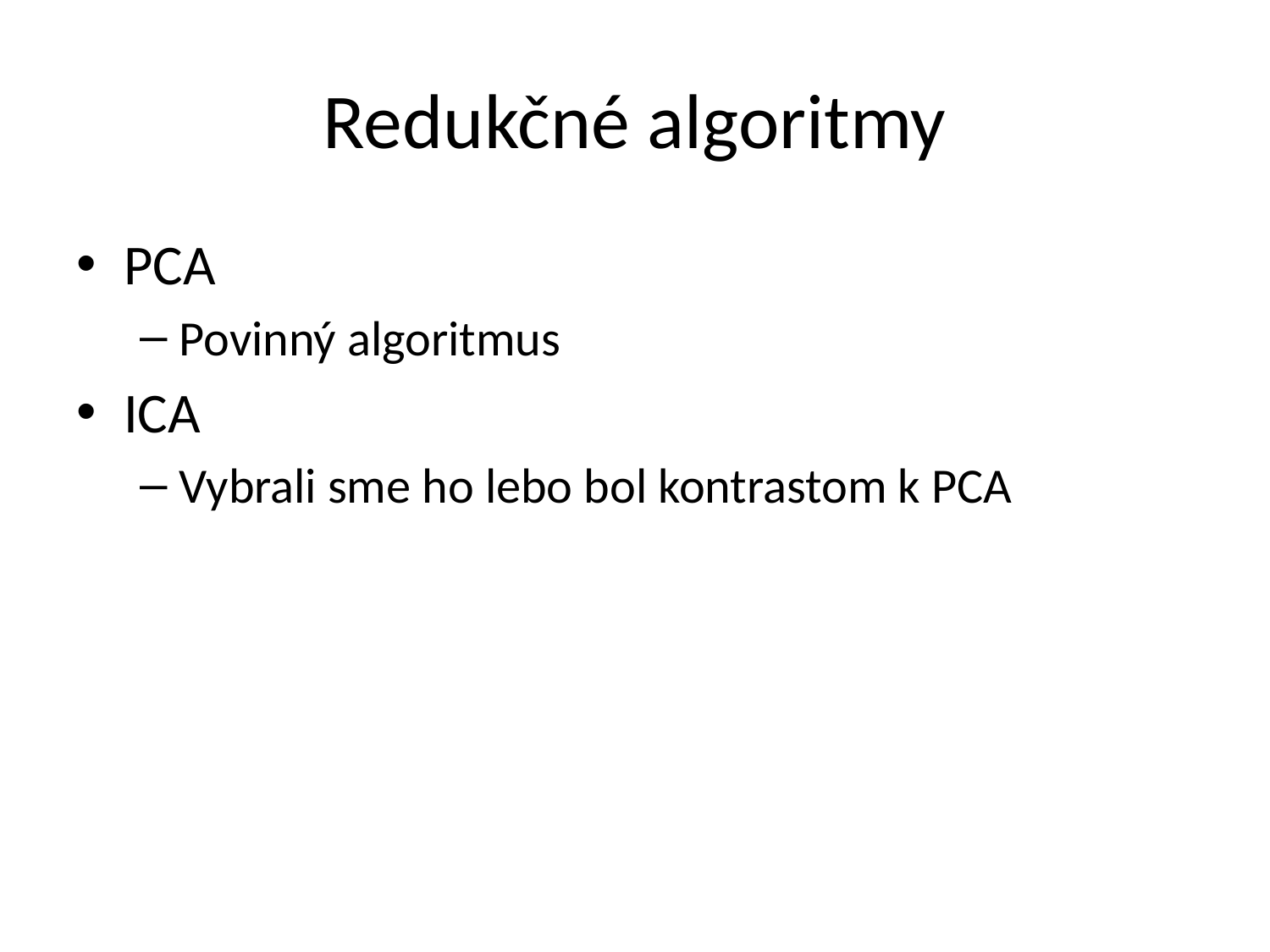

# Redukčné algoritmy
PCA
Povinný algoritmus
ICA
Vybrali sme ho lebo bol kontrastom k PCA